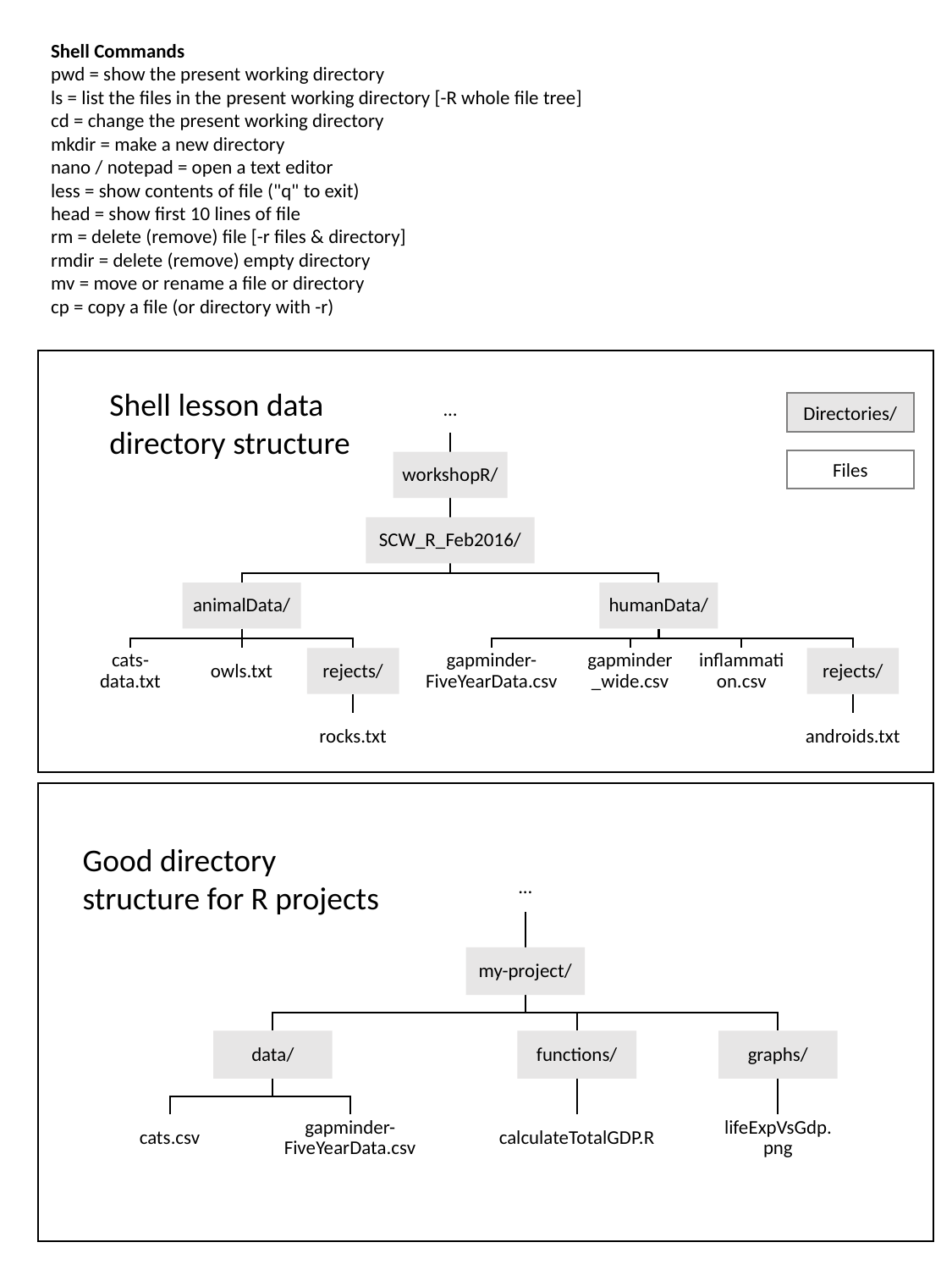

Shell Commands
pwd = show the present working directory
ls = list the files in the present working directory [-R whole file tree]
cd = change the present working directory
mkdir = make a new directory
nano / notepad = open a text editor
less = show contents of file ("q" to exit)
head = show first 10 lines of file
rm = delete (remove) file [-r files & directory]
rmdir = delete (remove) empty directory
mv = move or rename a file or directory
cp = copy a file (or directory with -r)

...
workshopR/
SCW_R_Feb2016/
animalData/
cats-data.txt
owls.txt
rejects/
rocks.txt
humanData/
gapminder-FiveYearData.csv
gapminder_wide.csv
inflammation.csv
rejects/
androids.txt
Shell lesson data directory structure
Directories/
Files

Good directory structure for R projects
...
my-project/
data/
cats.csv
gapminder-FiveYearData.csv
functions/
calculateTotalGDP.R
graphs/
lifeExpVsGdp.png